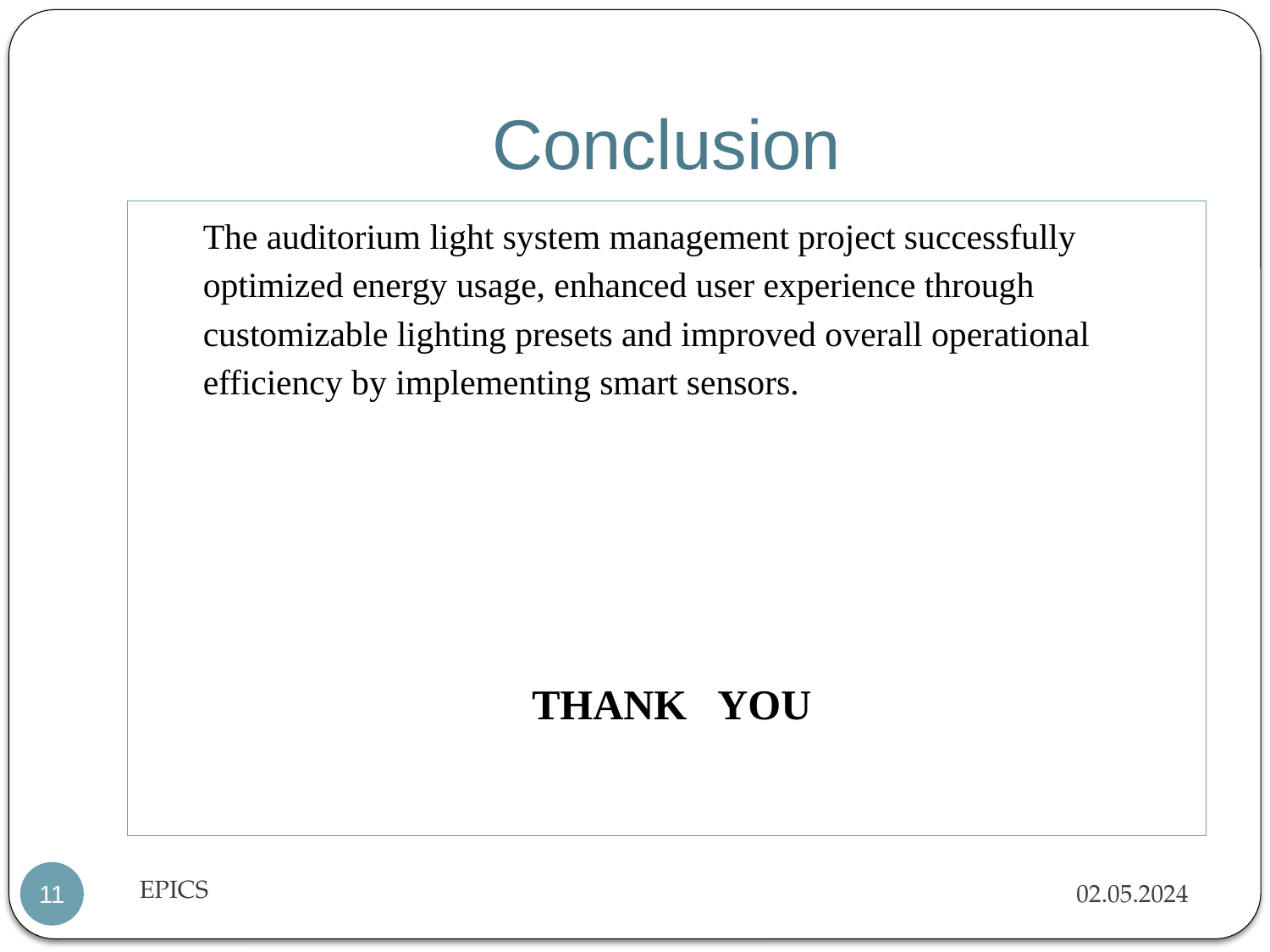

# Conclusion
The auditorium light system management project successfully optimized energy usage, enhanced user experience through customizable lighting presets and improved overall operational efficiency by implementing smart sensors.

                                     THANK   YOU
EPICS
02.05.2024
11